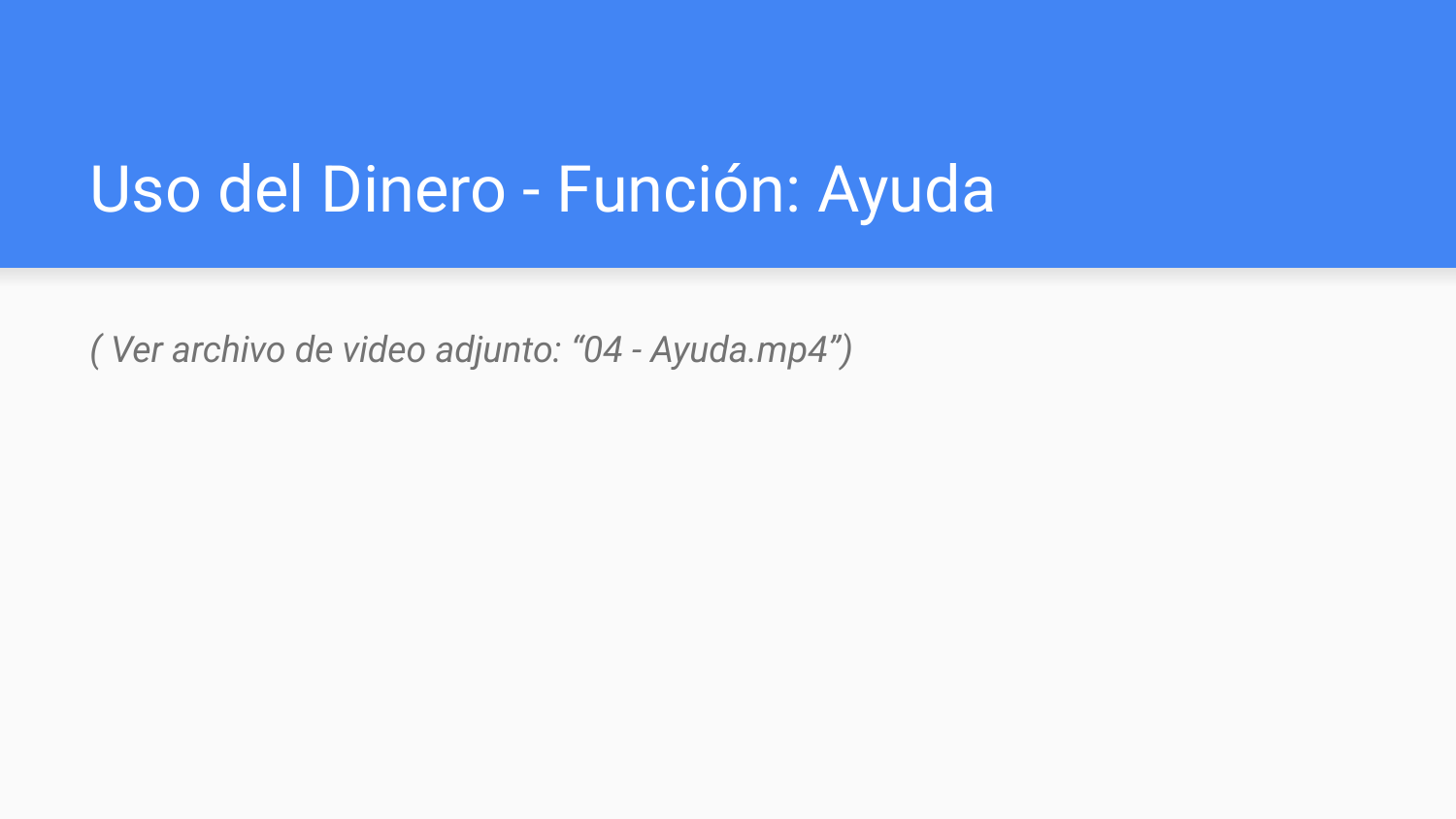

# Uso del Dinero - Función: Ayuda
( Ver archivo de video adjunto: “04 - Ayuda.mp4”)